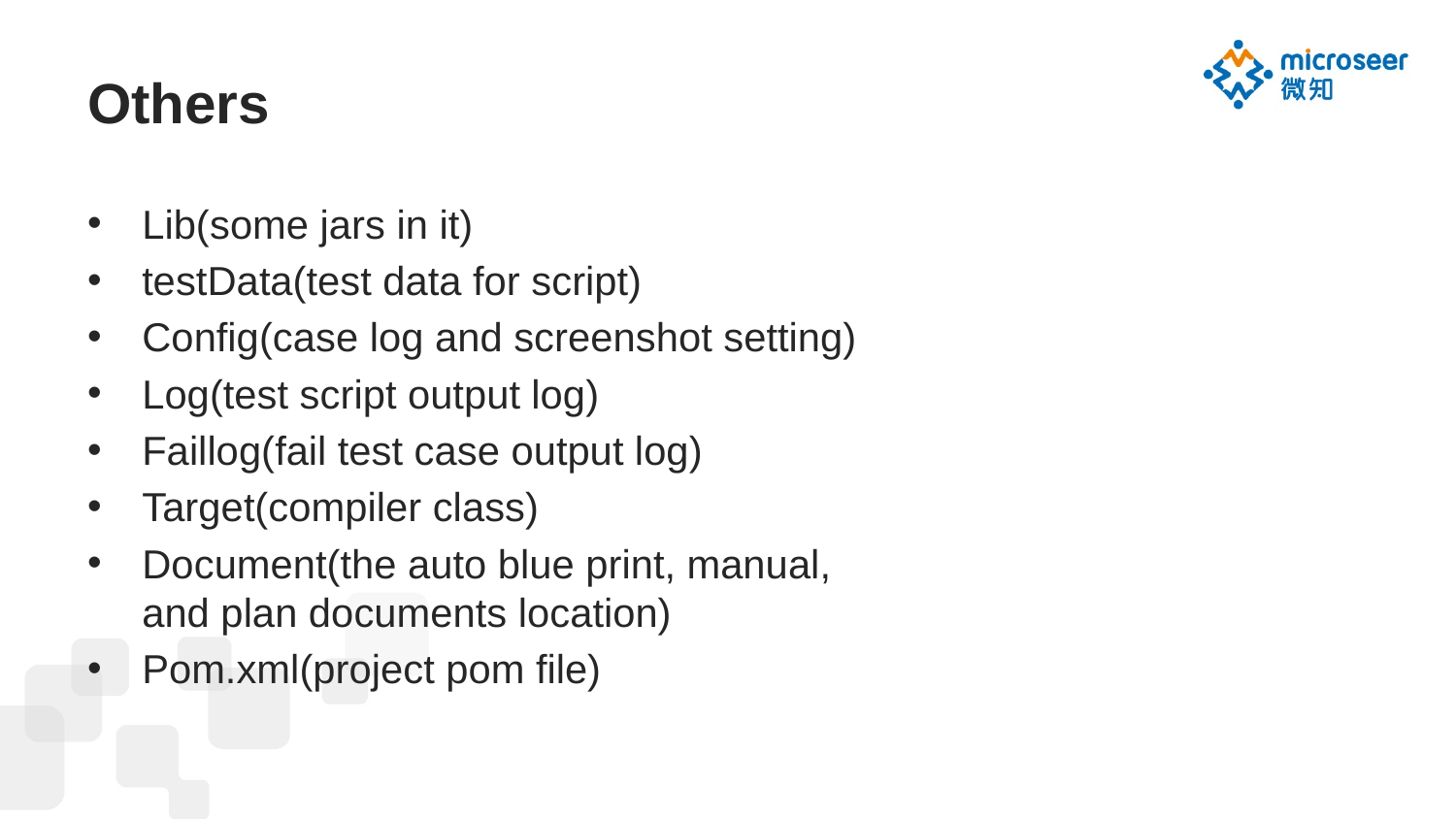

# Others
Lib(some jars in it)
testData(test data for script)
Config(case log and screenshot setting)
Log(test script output log)
Faillog(fail test case output log)
Target(compiler class)
Document(the auto blue print, manual, and plan documents location)
Pom.xml(project pom file)